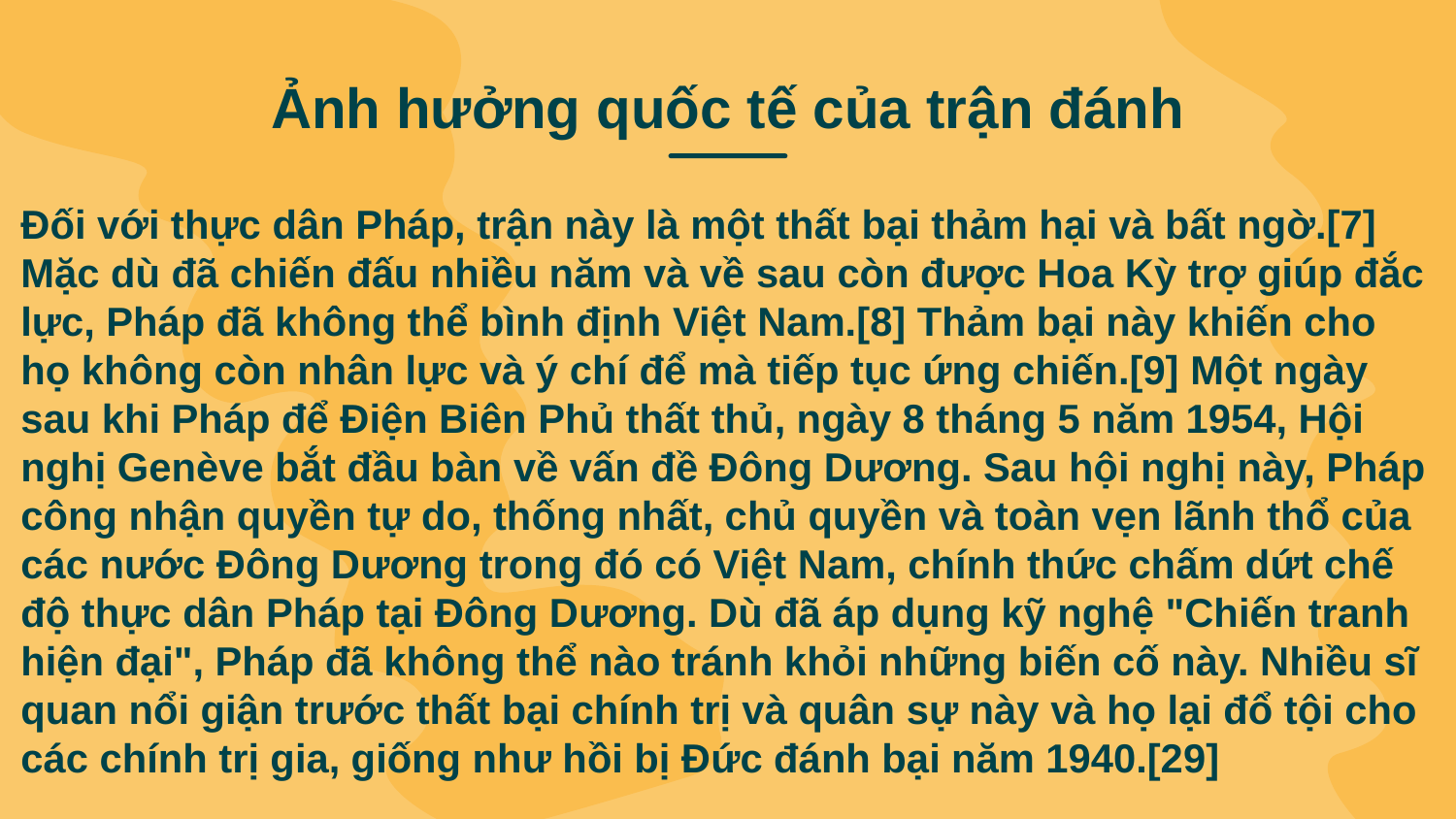

# Ảnh hưởng quốc tế của trận đánh

Đối với thực dân Pháp, trận này là một thất bại thảm hại và bất ngờ.[7] Mặc dù đã chiến đấu nhiều năm và về sau còn được Hoa Kỳ trợ giúp đắc lực, Pháp đã không thể bình định Việt Nam.[8] Thảm bại này khiến cho họ không còn nhân lực và ý chí để mà tiếp tục ứng chiến.[9] Một ngày sau khi Pháp để Điện Biên Phủ thất thủ, ngày 8 tháng 5 năm 1954, Hội nghị Genève bắt đầu bàn về vấn đề Đông Dương. Sau hội nghị này, Pháp công nhận quyền tự do, thống nhất, chủ quyền và toàn vẹn lãnh thổ của các nước Đông Dương trong đó có Việt Nam, chính thức chấm dứt chế độ thực dân Pháp tại Đông Dương. Dù đã áp dụng kỹ nghệ "Chiến tranh hiện đại", Pháp đã không thể nào tránh khỏi những biến cố này. Nhiều sĩ quan nổi giận trước thất bại chính trị và quân sự này và họ lại đổ tội cho các chính trị gia, giống như hồi bị Đức đánh bại năm 1940.[29]